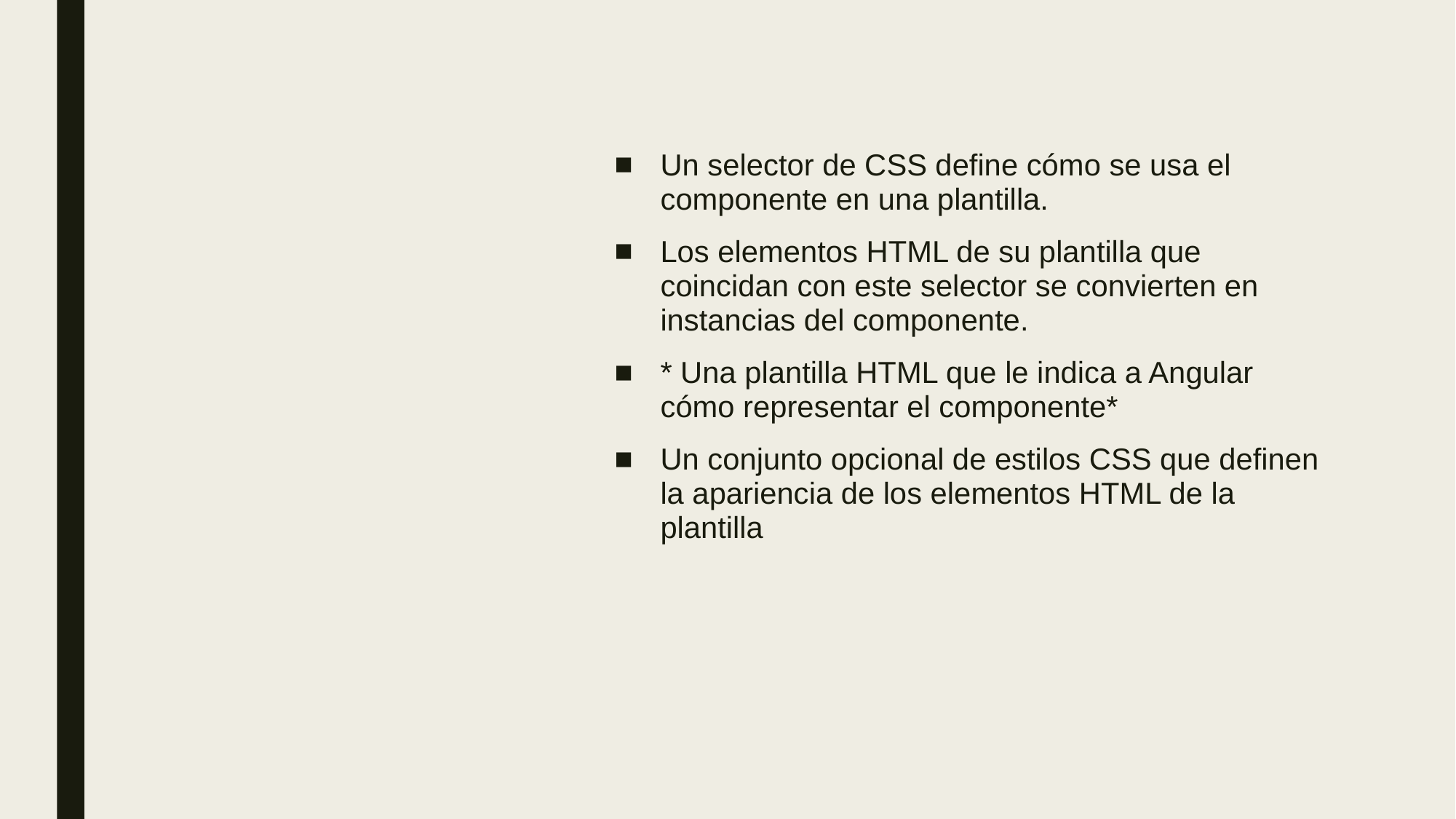

Un selector de CSS define cómo se usa el componente en una plantilla.
Los elementos HTML de su plantilla que coincidan con este selector se convierten en instancias del componente.
* Una plantilla HTML que le indica a Angular cómo representar el componente*
Un conjunto opcional de estilos CSS que definen la apariencia de los elementos HTML de la plantilla